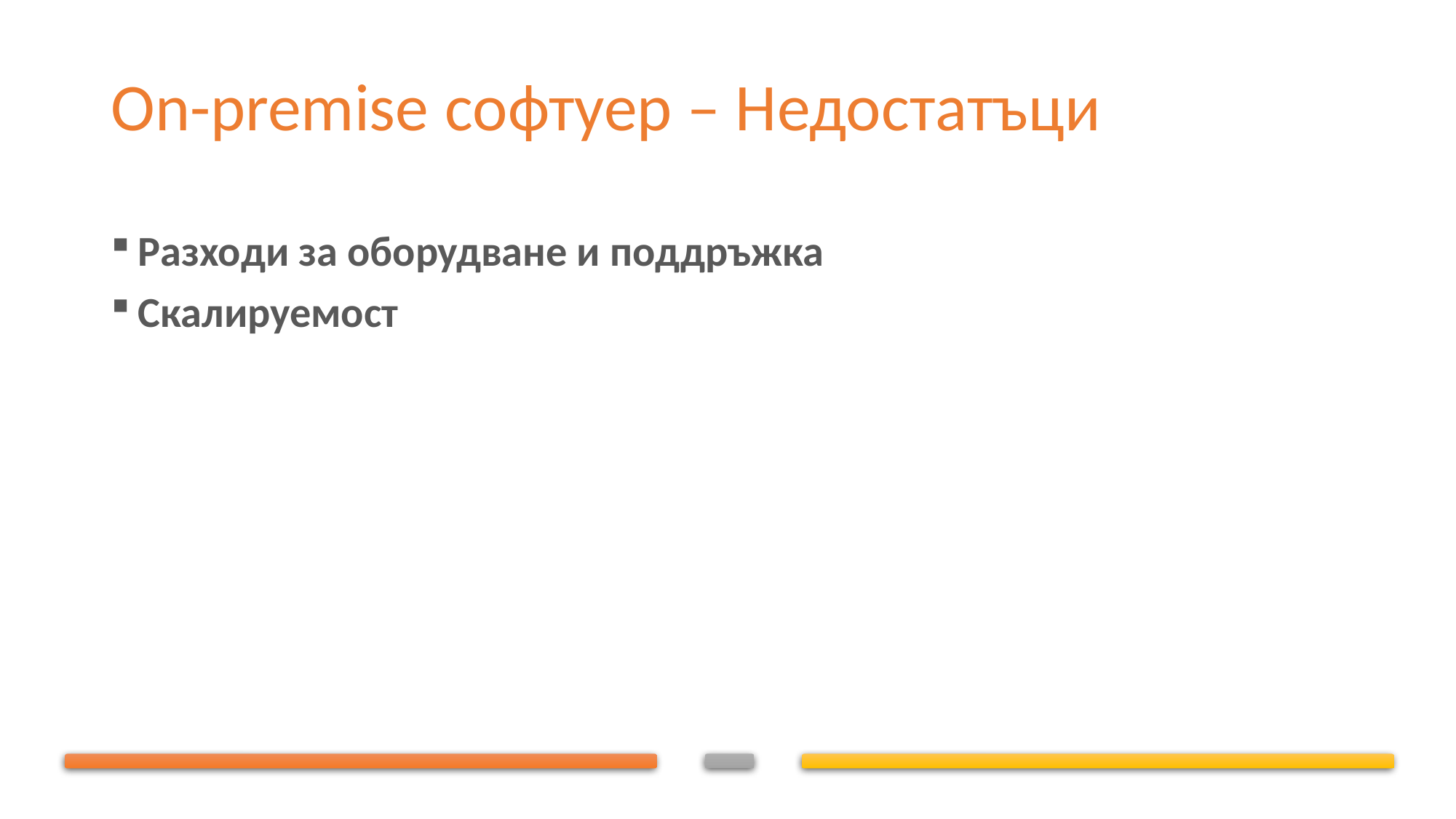

# On-premise софтуер – Недостатъци
Разходи за оборудване и поддръжка
Скалируемост